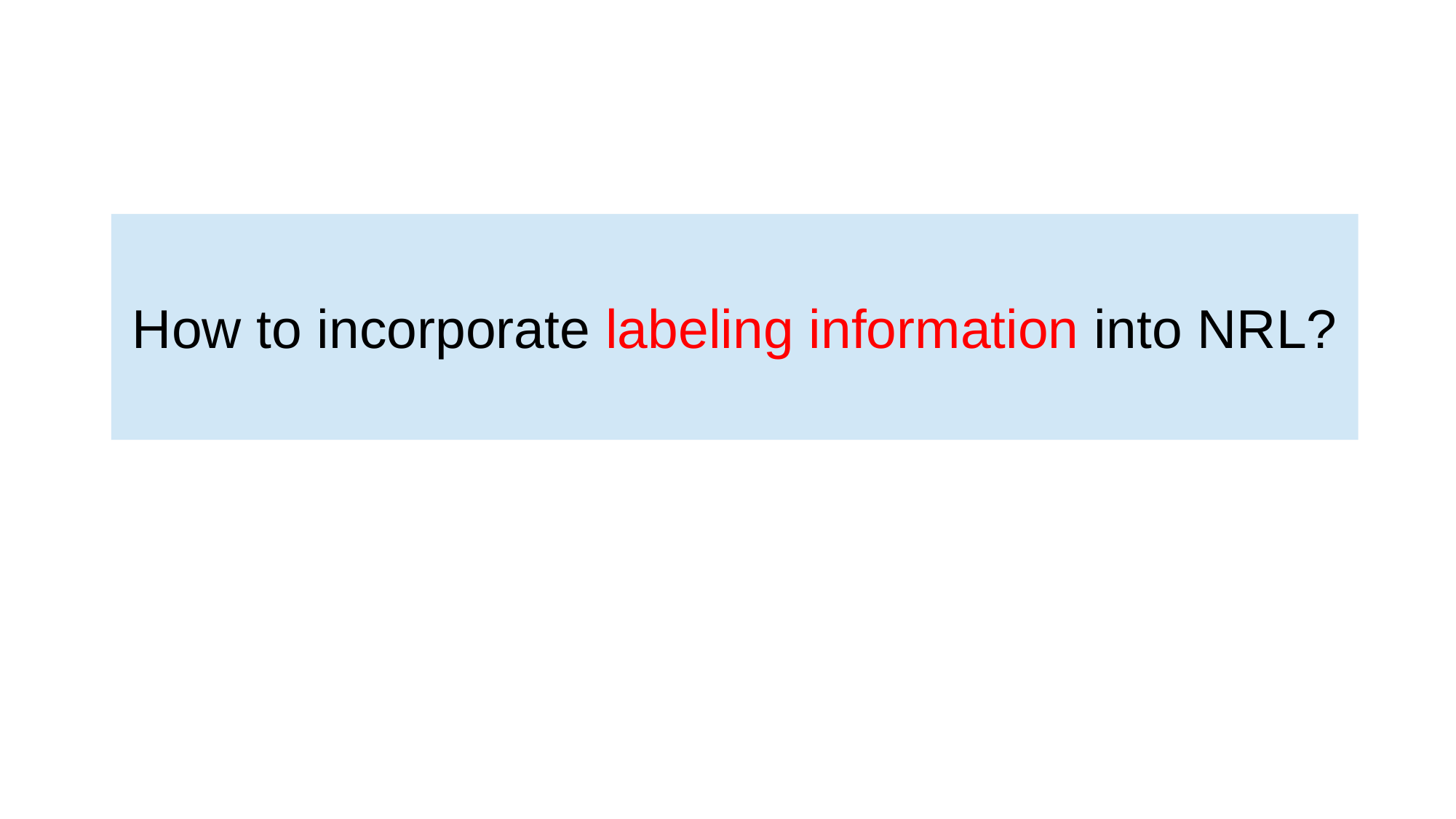

How to incorporate labeling information into NRL?